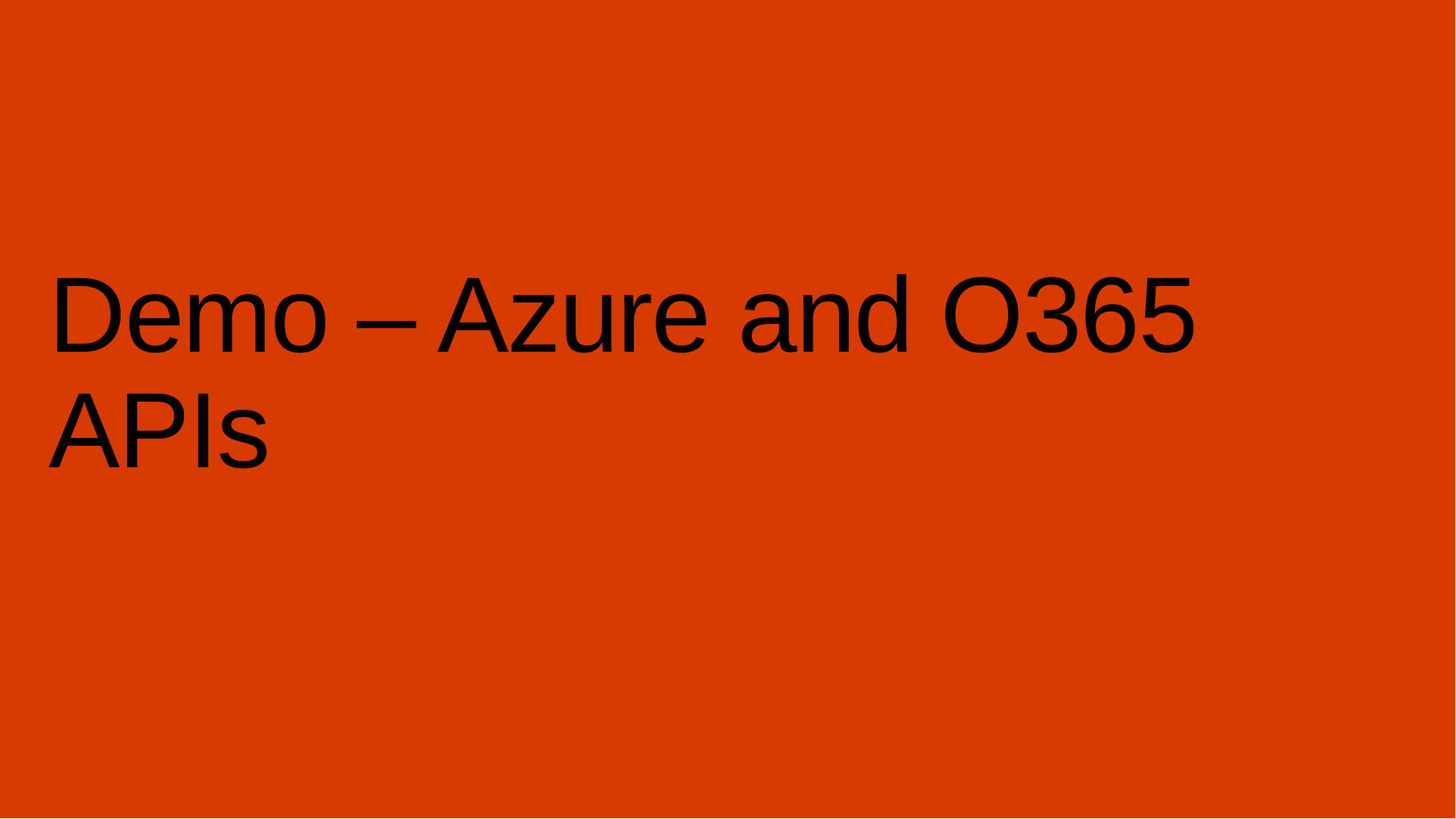

# Demo – Azure and O365 APIs